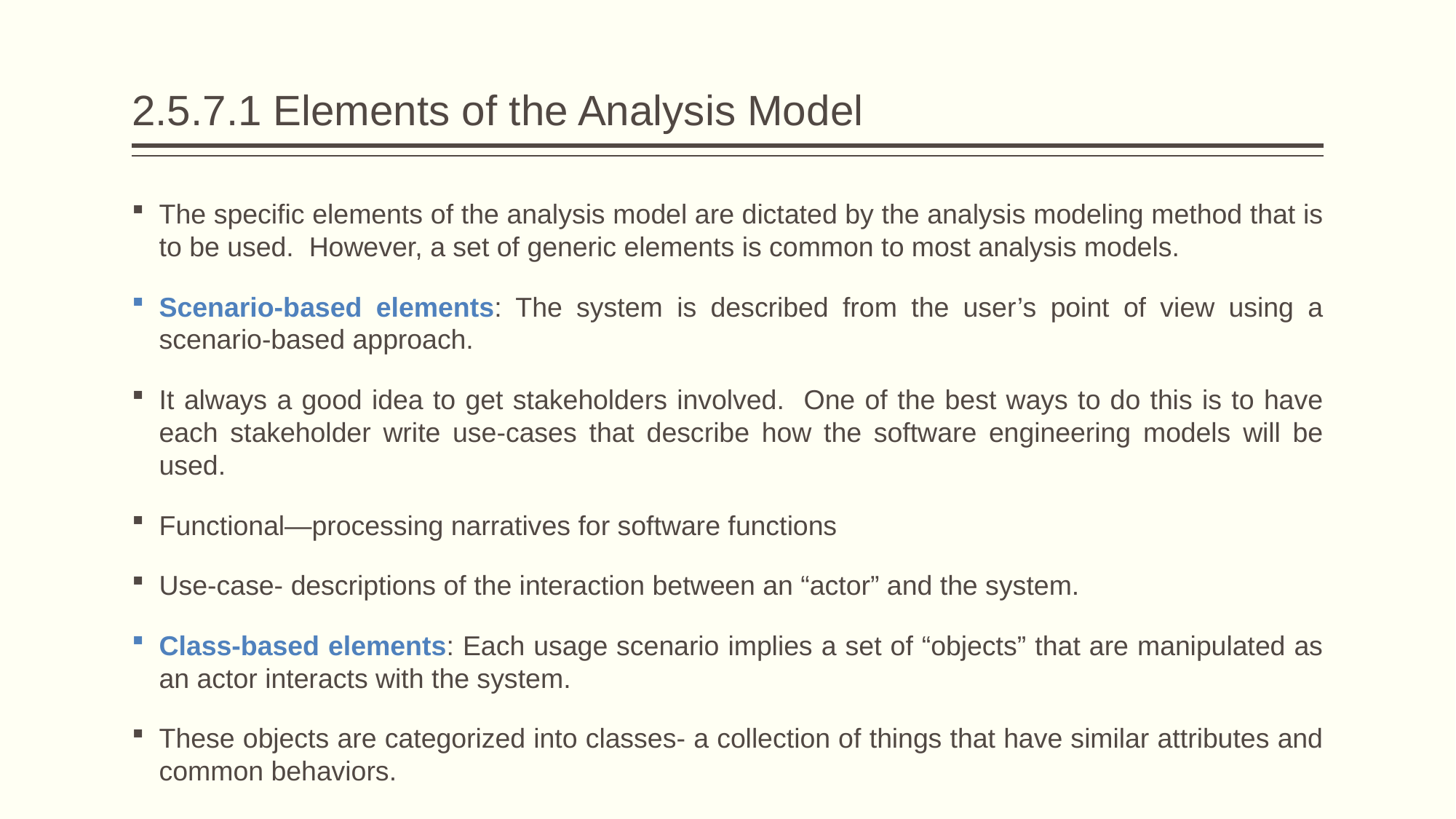

# 2.5.7.1 Elements of the Analysis Model
The specific elements of the analysis model are dictated by the analysis modeling method that is to be used.  However, a set of generic elements is common to most analysis models.
Scenario-based elements: The system is described from the user’s point of view using a scenario-based approach.
It always a good idea to get stakeholders involved.  One of the best ways to do this is to have each stakeholder write use-cases that describe how the software engineering models will be used.
Functional—processing narratives for software functions
Use-case- descriptions of the interaction between an “actor” and the system.
Class-based elements: Each usage scenario implies a set of “objects” that are manipulated as an actor interacts with the system.
These objects are categorized into classes- a collection of things that have similar attributes and common behaviors.